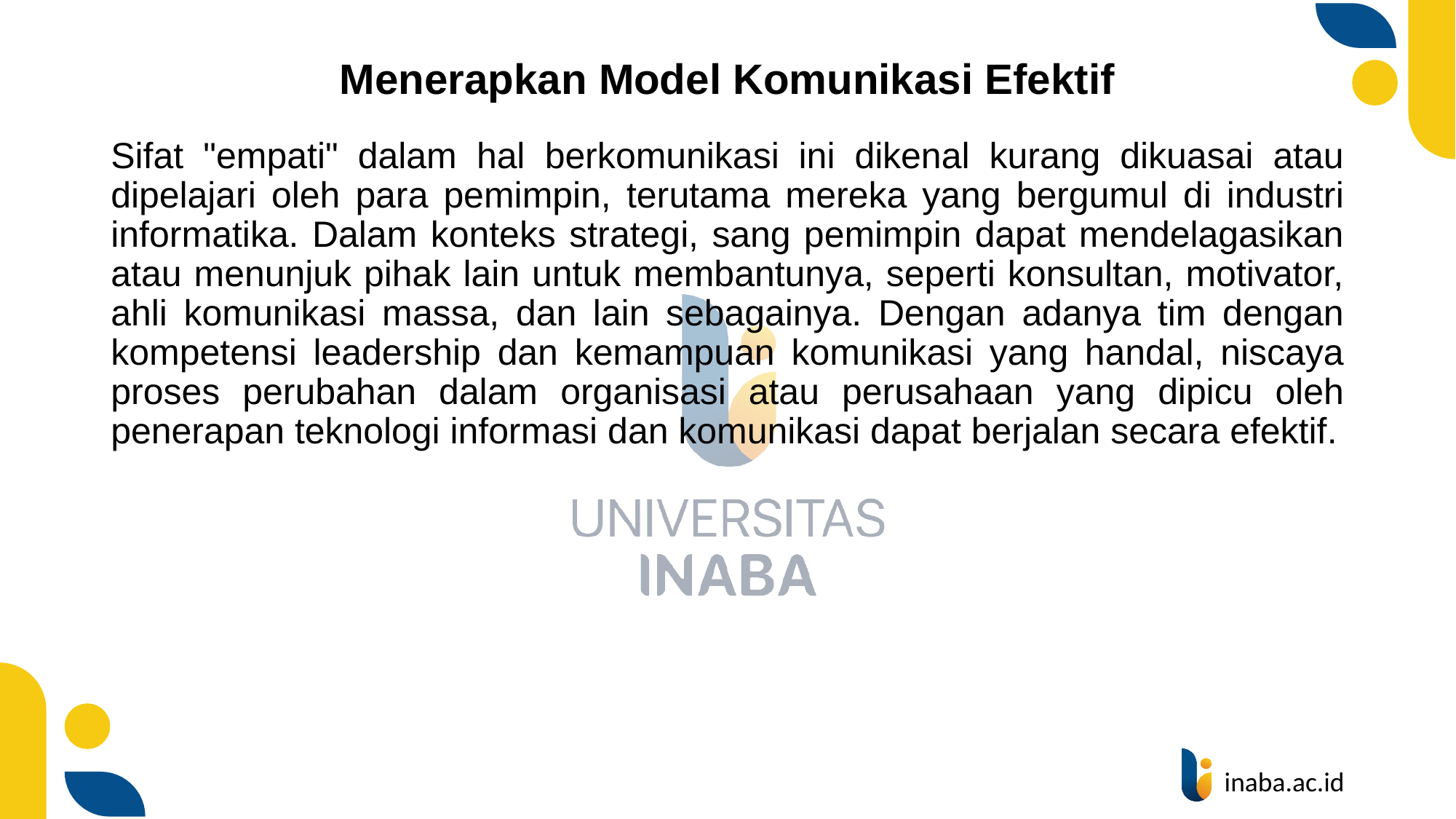

# Menerapkan Model Komunikasi Efektif
Sifat "empati" dalam hal berkomunikasi ini dikenal kurang dikuasai atau dipelajari oleh para pemimpin, terutama mereka yang bergumul di industri informatika. Dalam konteks strategi, sang pemimpin dapat mendelagasikan atau menunjuk pihak lain untuk membantunya, seperti konsultan, motivator, ahli komunikasi massa, dan lain sebagainya. Dengan adanya tim dengan kompetensi leadership dan kemampuan komunikasi yang handal, niscaya proses perubahan dalam organisasi atau perusahaan yang dipicu oleh penerapan teknologi informasi dan komunikasi dapat berjalan secara efektif.